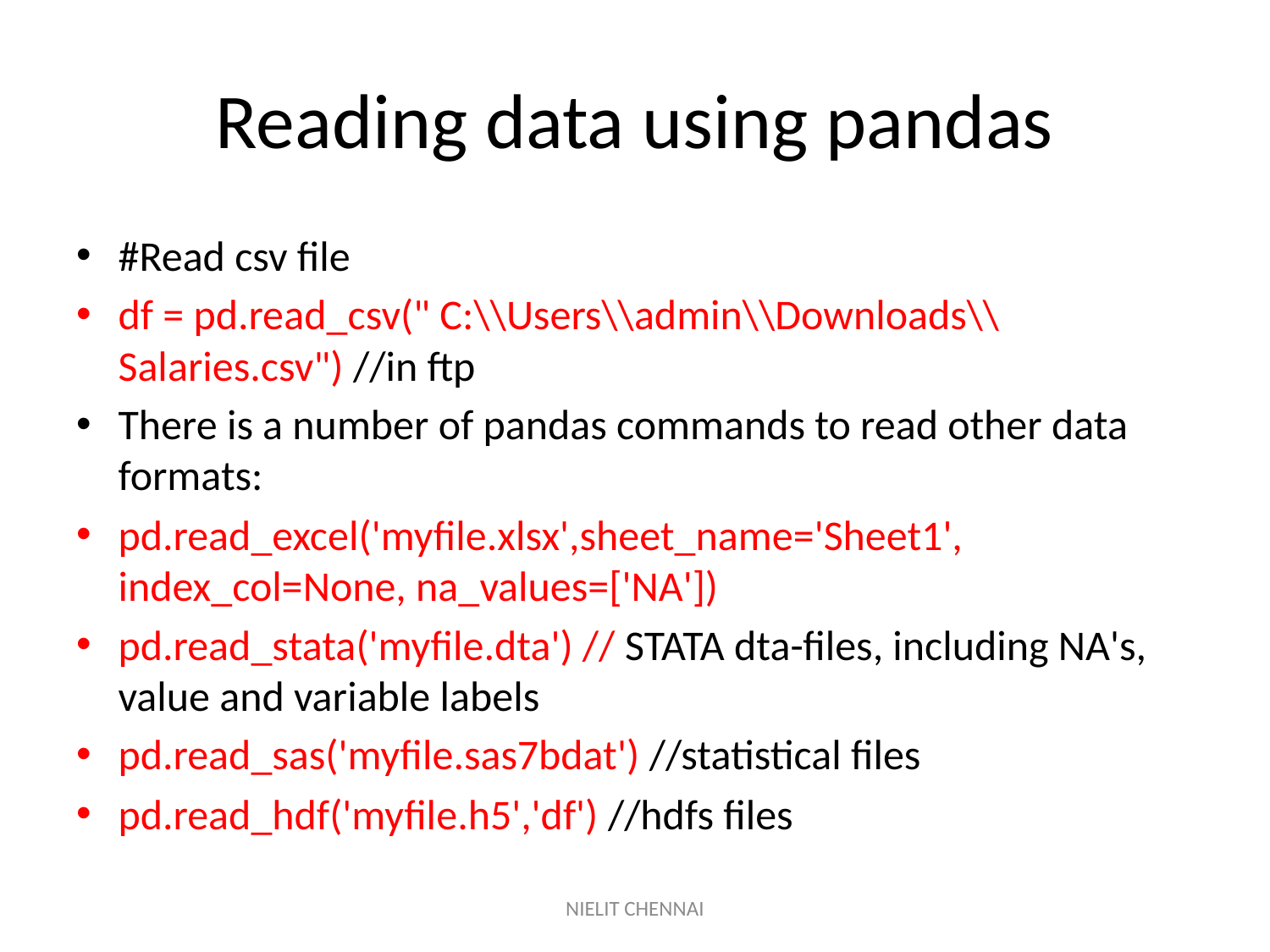

# Reading data using pandas
#Read csv file
df = pd.read_csv(" C:\\Users\\admin\\Downloads\\Salaries.csv") //in ftp
There is a number of pandas commands to read other data formats:
pd.read_excel('myfile.xlsx',sheet_name='Sheet1', index_col=None, na_values=['NA'])
pd.read_stata('myfile.dta') // STATA dta-files, including NA's, value and variable labels
pd.read_sas('myfile.sas7bdat') //statistical files
pd.read_hdf('myfile.h5','df') //hdfs files
NIELIT CHENNAI